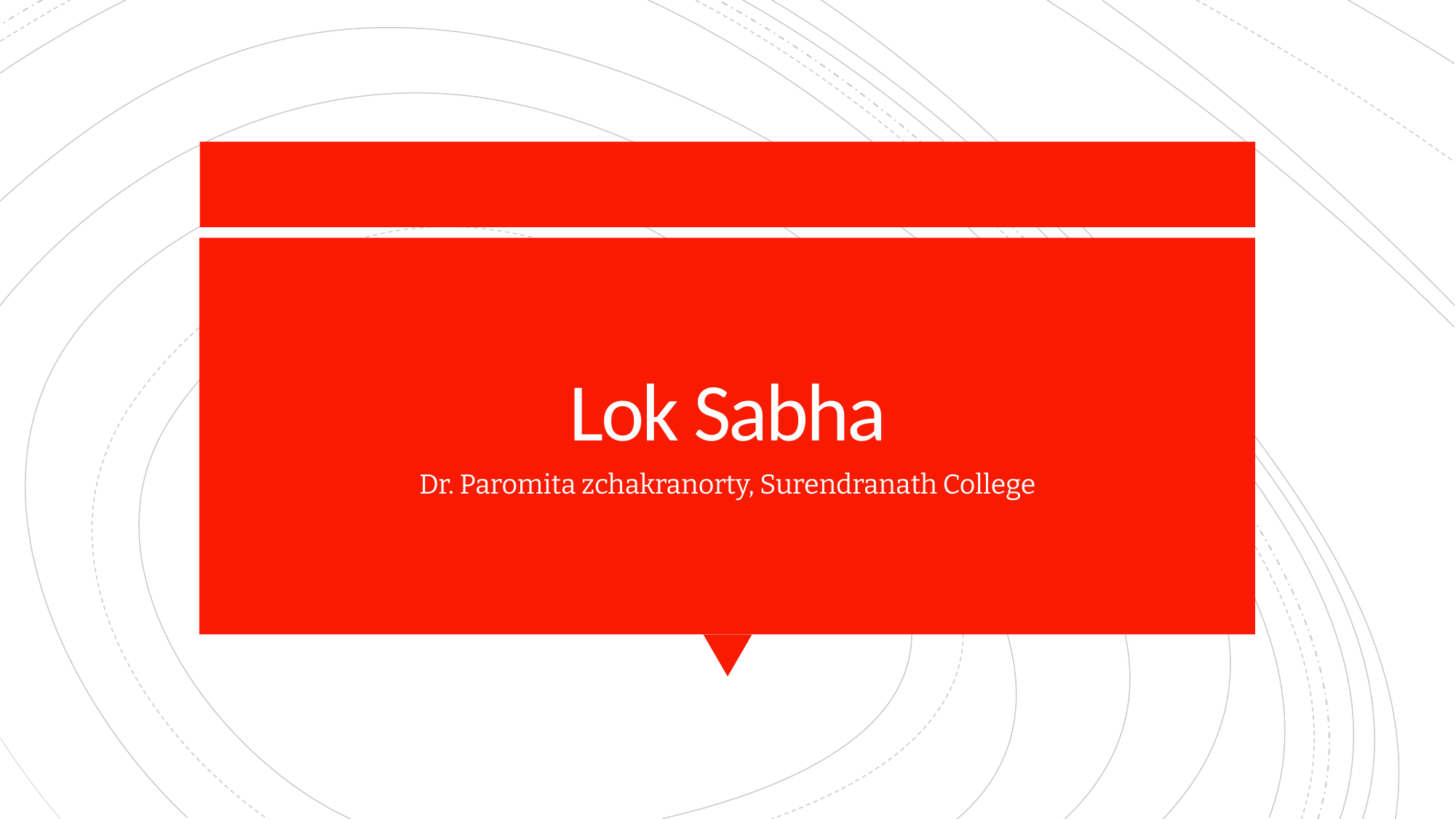

# Lok Sabha
Dr. Paromita zchakranorty, Surendranath College